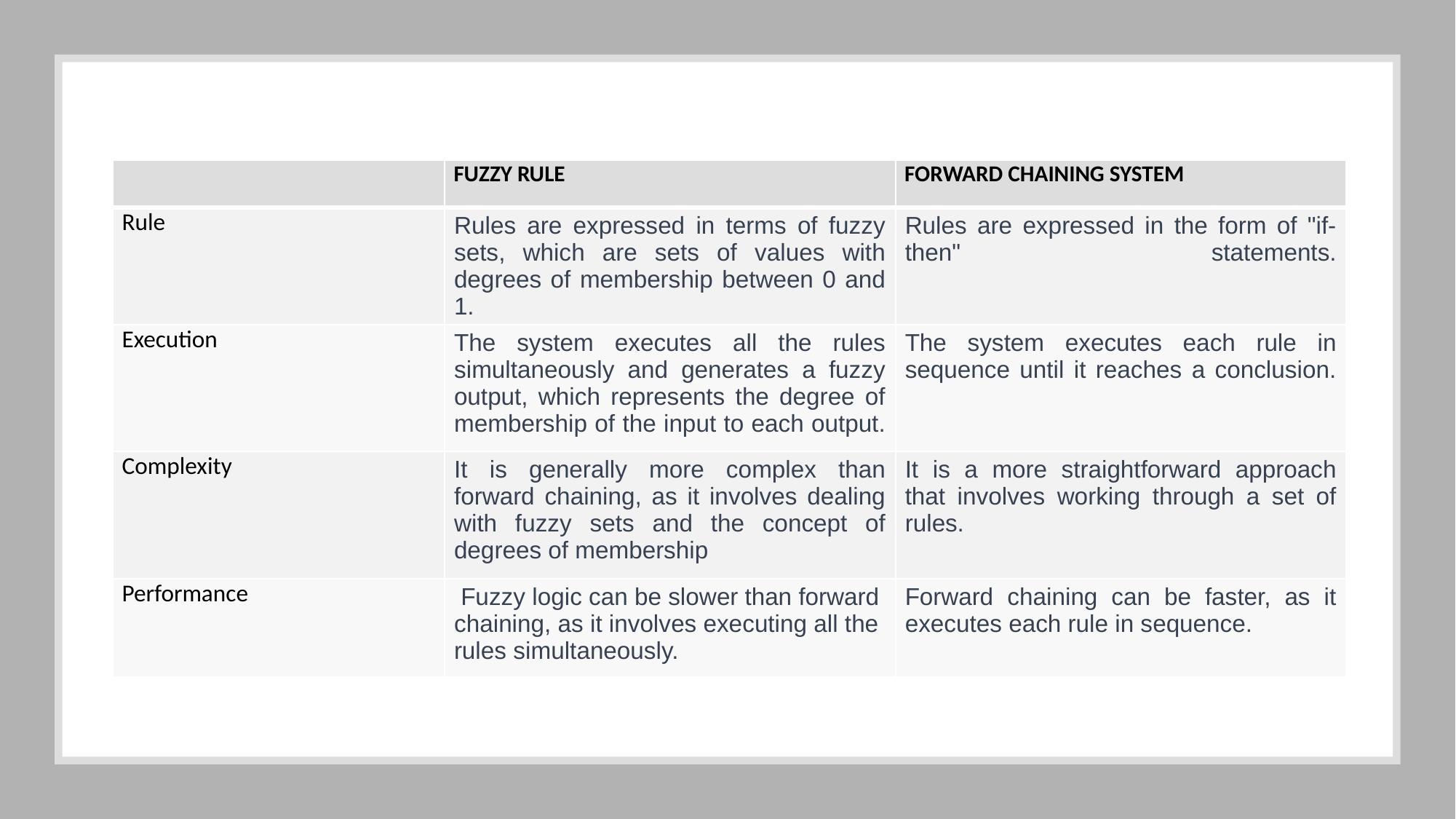

|  | FUZZY RULE | FORWARD CHAINING SYSTEM |
| --- | --- | --- |
| Rule | Rules are expressed in terms of fuzzy sets, which are sets of values with degrees of membership between 0 and 1. | Rules are expressed in the form of "if-then" statements. |
| Execution | The system executes all the rules simultaneously and generates a fuzzy output, which represents the degree of membership of the input to each output. | The system executes each rule in sequence until it reaches a conclusion. |
| Complexity | It is generally more complex than forward chaining, as it involves dealing with fuzzy sets and the concept of degrees of membership | It is a more straightforward approach that involves working through a set of rules. |
| Performance | Fuzzy logic can be slower than forward chaining, as it involves executing all the rules simultaneously. | Forward chaining can be faster, as it executes each rule in sequence. |